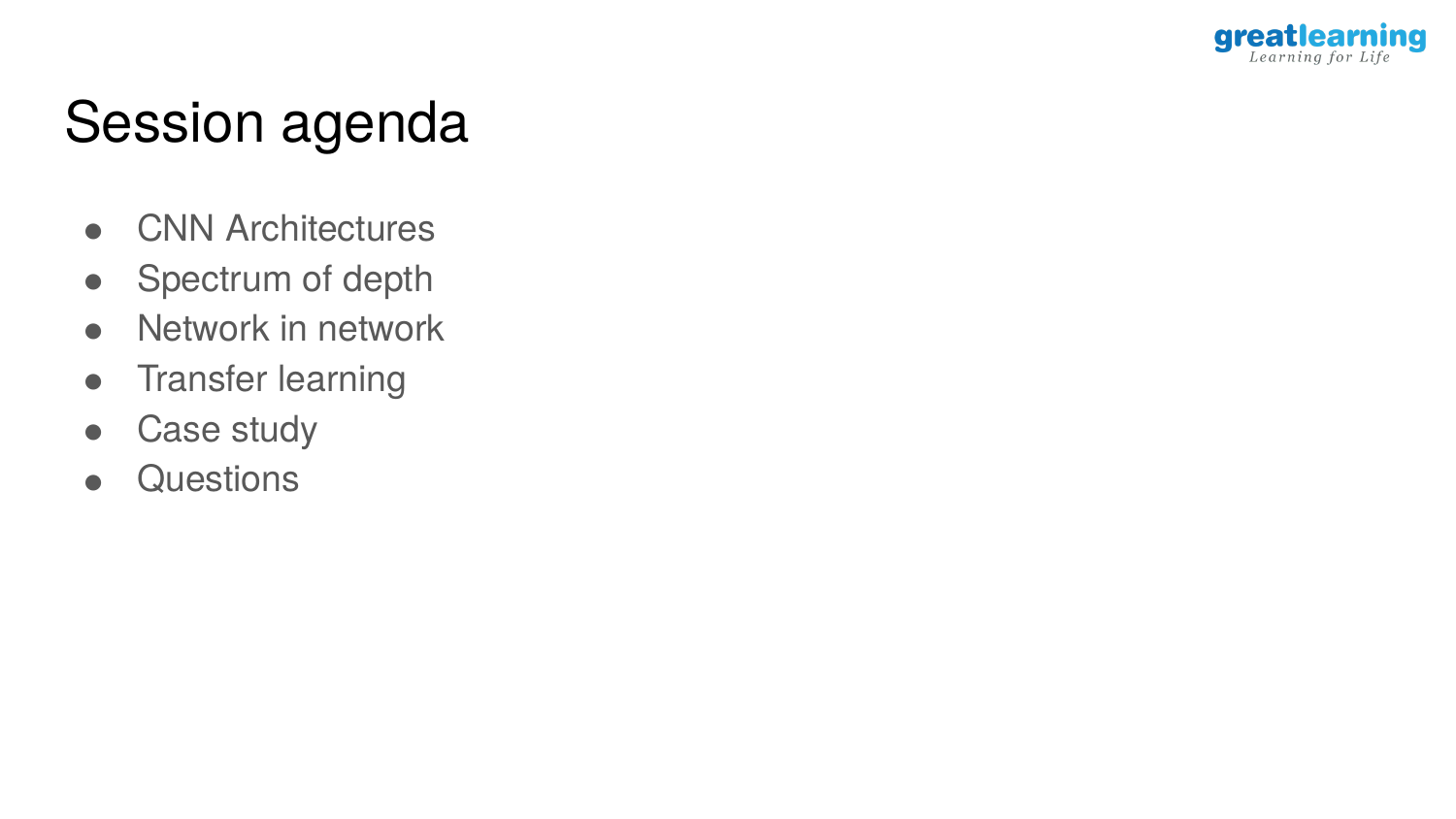

# Session agenda
CNN Architectures
Spectrum of depth
Network in network
Transfer learning
Case study
Questions